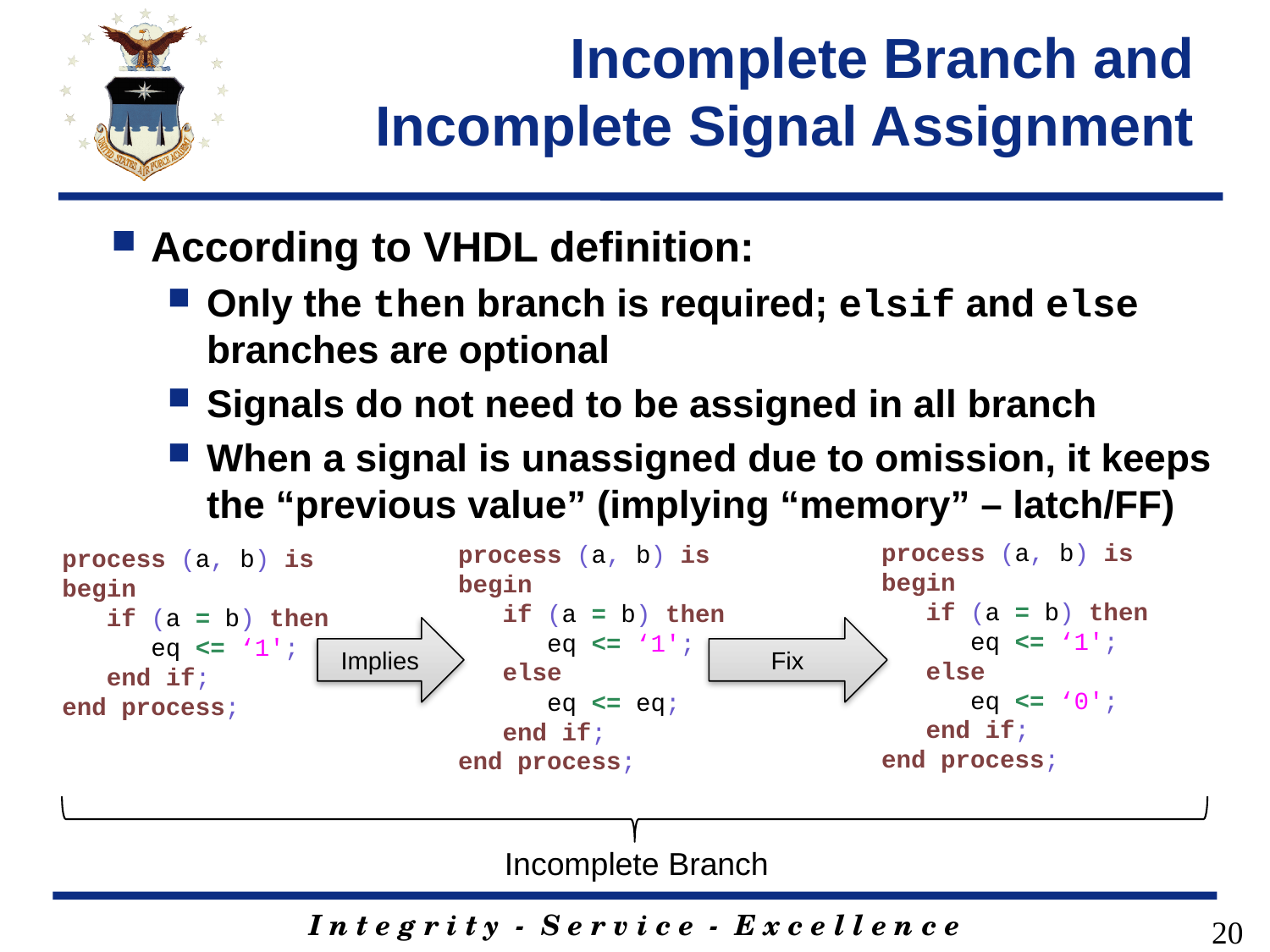

# Incomplete Branch and Incomplete Signal Assignment
According to VHDL definition:
Only the then branch is required; elsif and else branches are optional
Signals do not need to be assigned in all branch
When a signal is unassigned due to omission, it keeps the “previous value” (implying “memory” – latch/FF)

process (a, b) is
begin
   if (a = b) then
      eq <= ‘1';
   else
      eq <= ‘0';
   end if;
end process;
process (a, b) is
begin
   if (a = b) then
      eq <= ‘1';
   else
      eq <= eq;
   end if;
end process;
process (a, b) is
begin
   if (a = b) then
      eq <= ‘1';
   end if;
end process;
Implies
Fix
Incomplete Branch

20